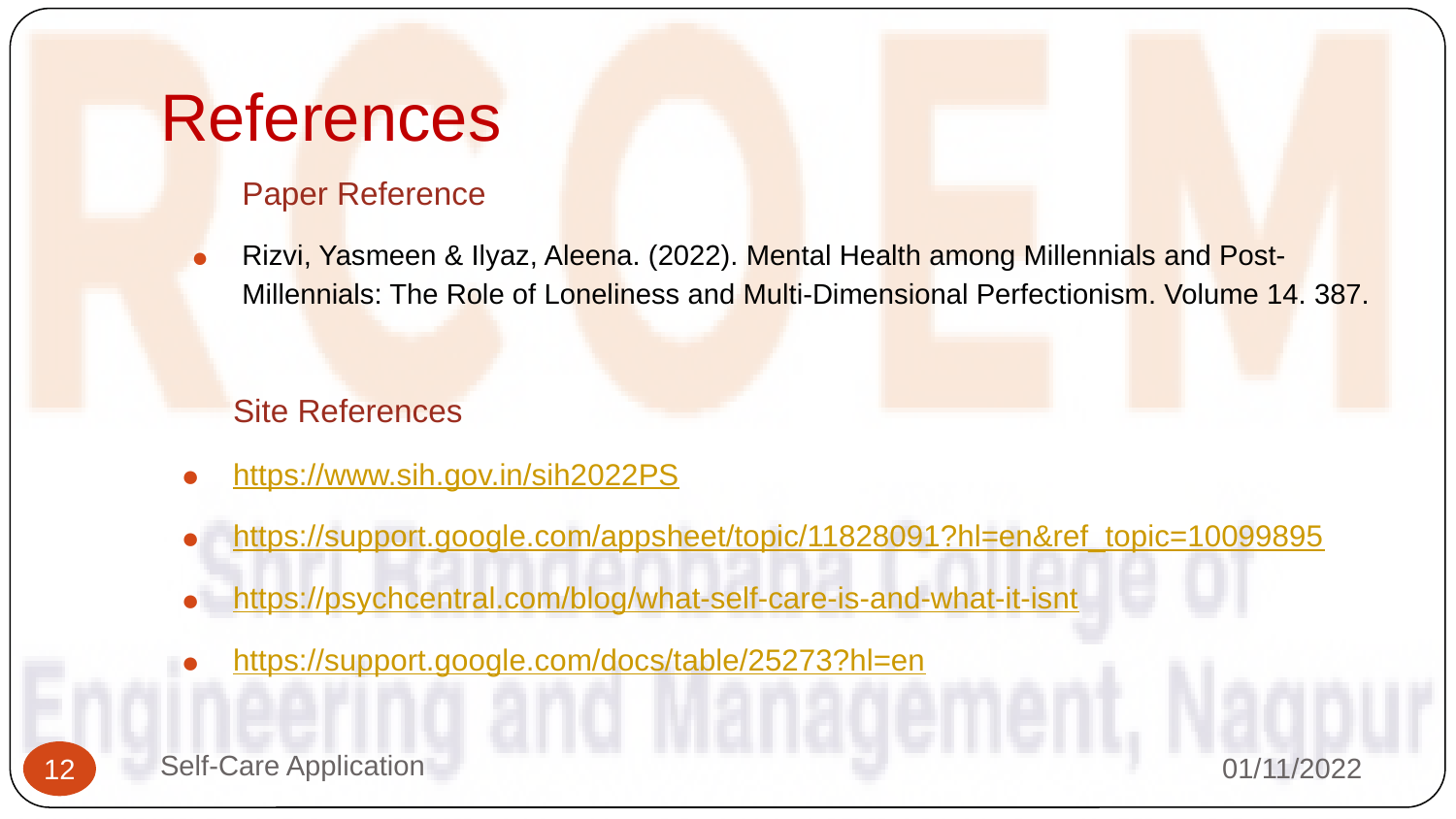

# References
Paper Reference
Rizvi, Yasmeen & Ilyaz, Aleena. (2022). Mental Health among Millennials and Post-Millennials: The Role of Loneliness and Multi-Dimensional Perfectionism. Volume 14. 387.
Site References
https://www.sih.gov.in/sih2022PS
https://support.google.com/appsheet/topic/11828091?hl=en&ref_topic=10099895
https://psychcentral.com/blog/what-self-care-is-and-what-it-isnt
https://support.google.com/docs/table/25273?hl=en
Self-Care Application
01/11/2022
12